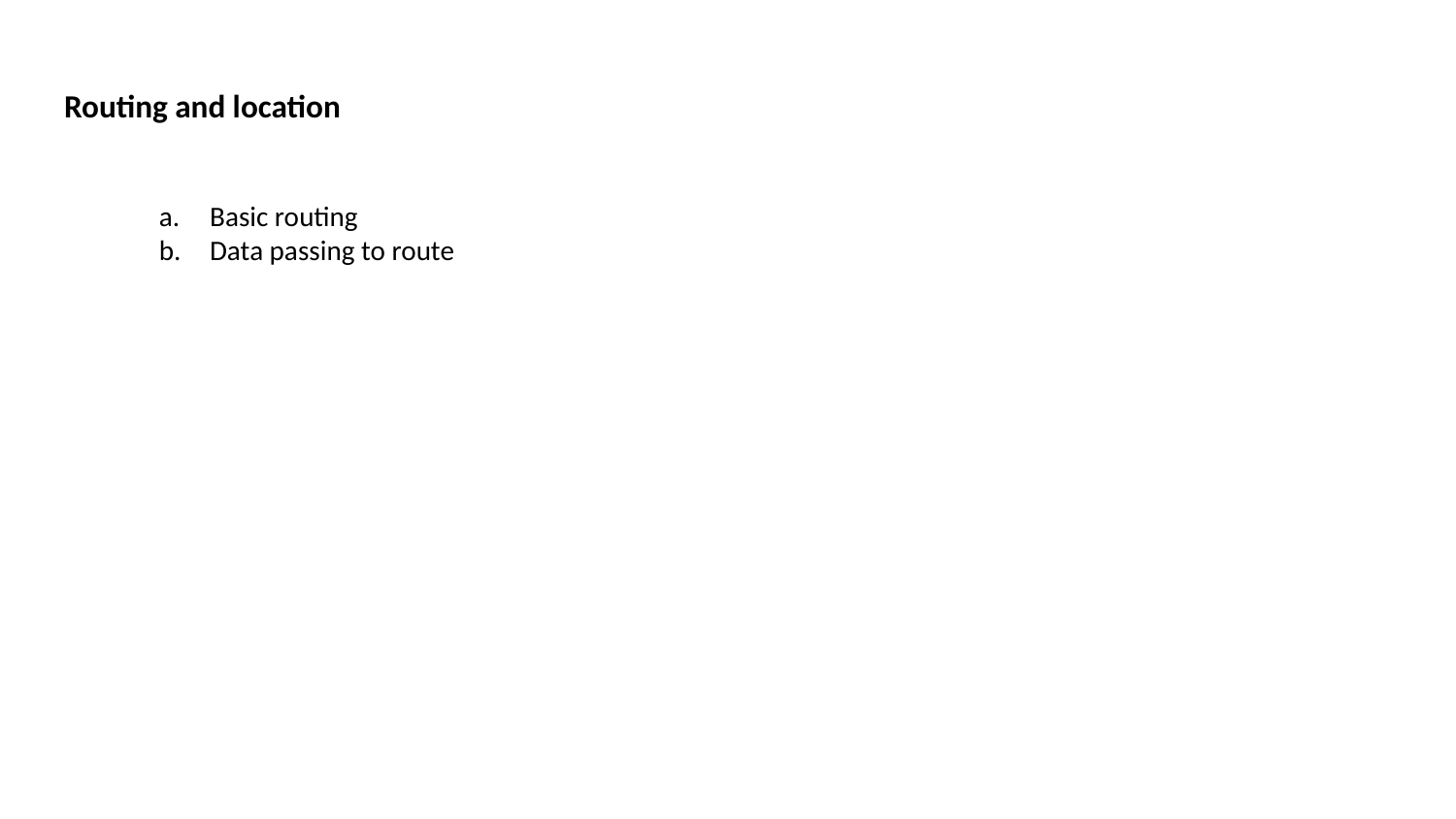

# Routing and location
Basic routing
Data passing to route